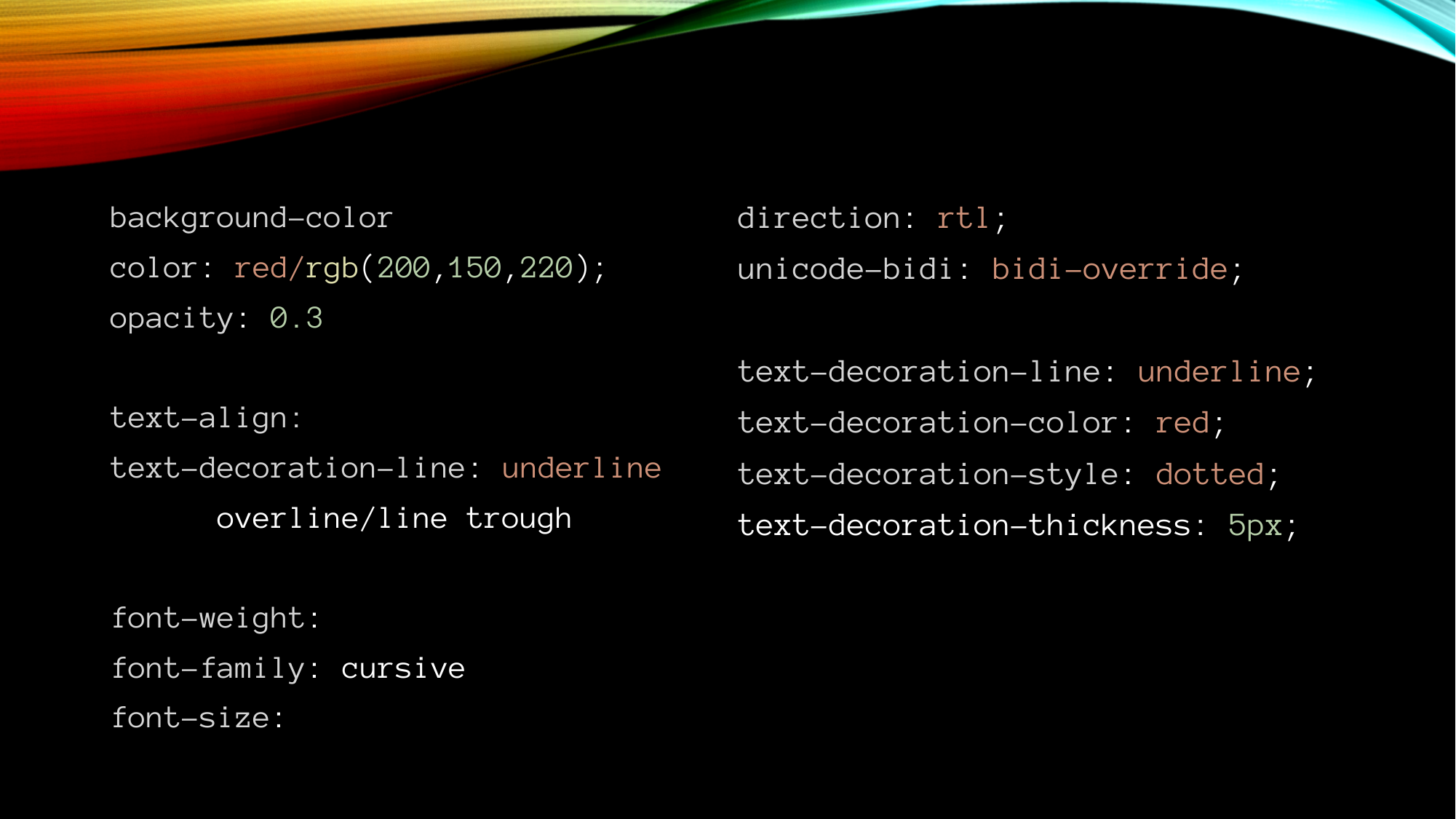

background-color
color: red/rgb(200,150,220);
opacity: 0.3

text-align:
text-decoration-line: underline
	overline/line trough

font-weight:
font-family: cursive
font-size:

direction: rtl;
unicode-bidi: bidi-override;

text-decoration-line: underline;
text-decoration-color: red;
text-decoration-style: dotted;
text-decoration-thickness: 5px;